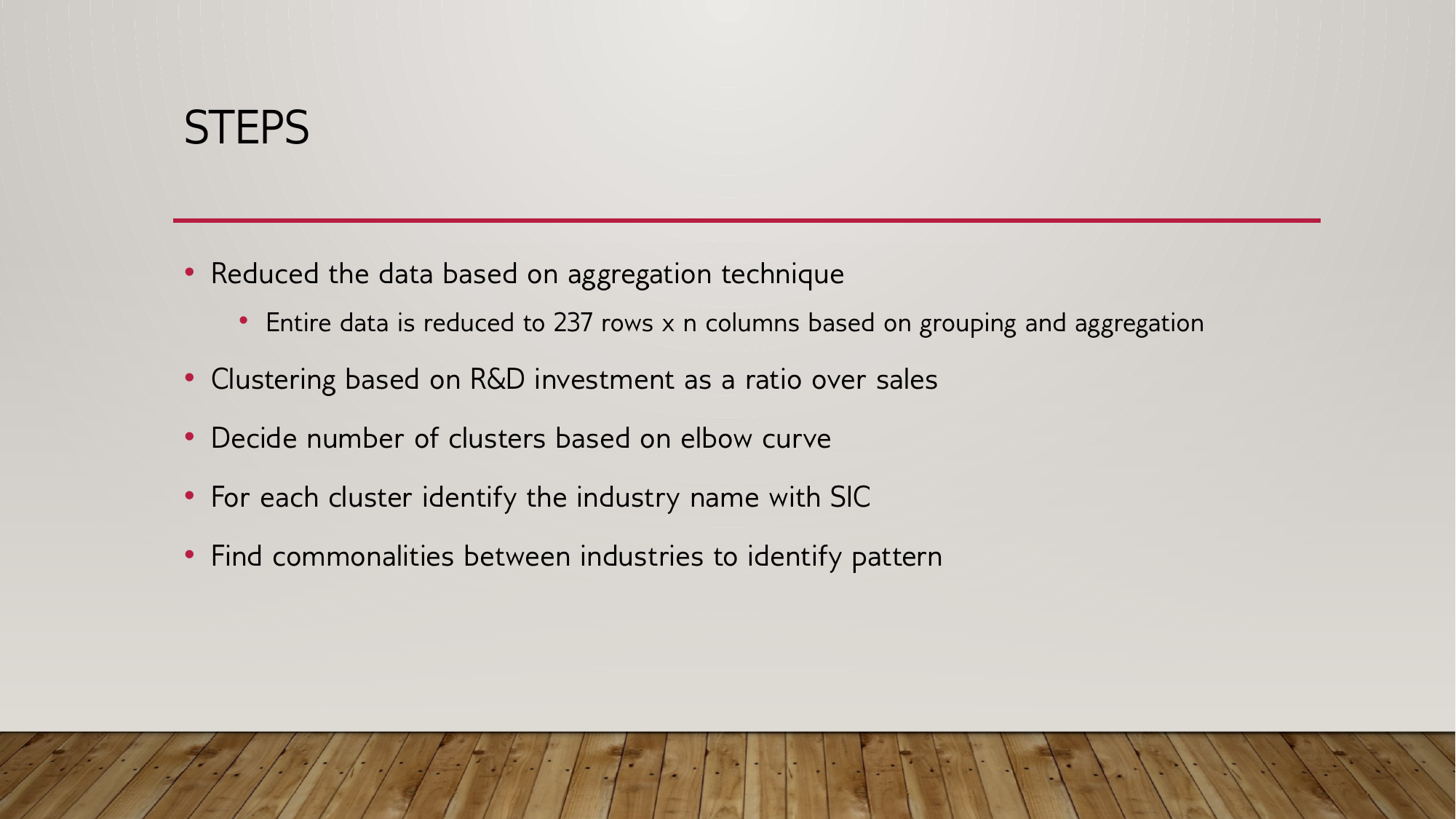

# Steps
Reduced the data based on aggregation technique
Entire data is reduced to 237 rows x n columns based on grouping and aggregation
Clustering based on R&D investment as a ratio over sales
Decide number of clusters based on elbow curve
For each cluster identify the industry name with SIC
Find commonalities between industries to identify pattern